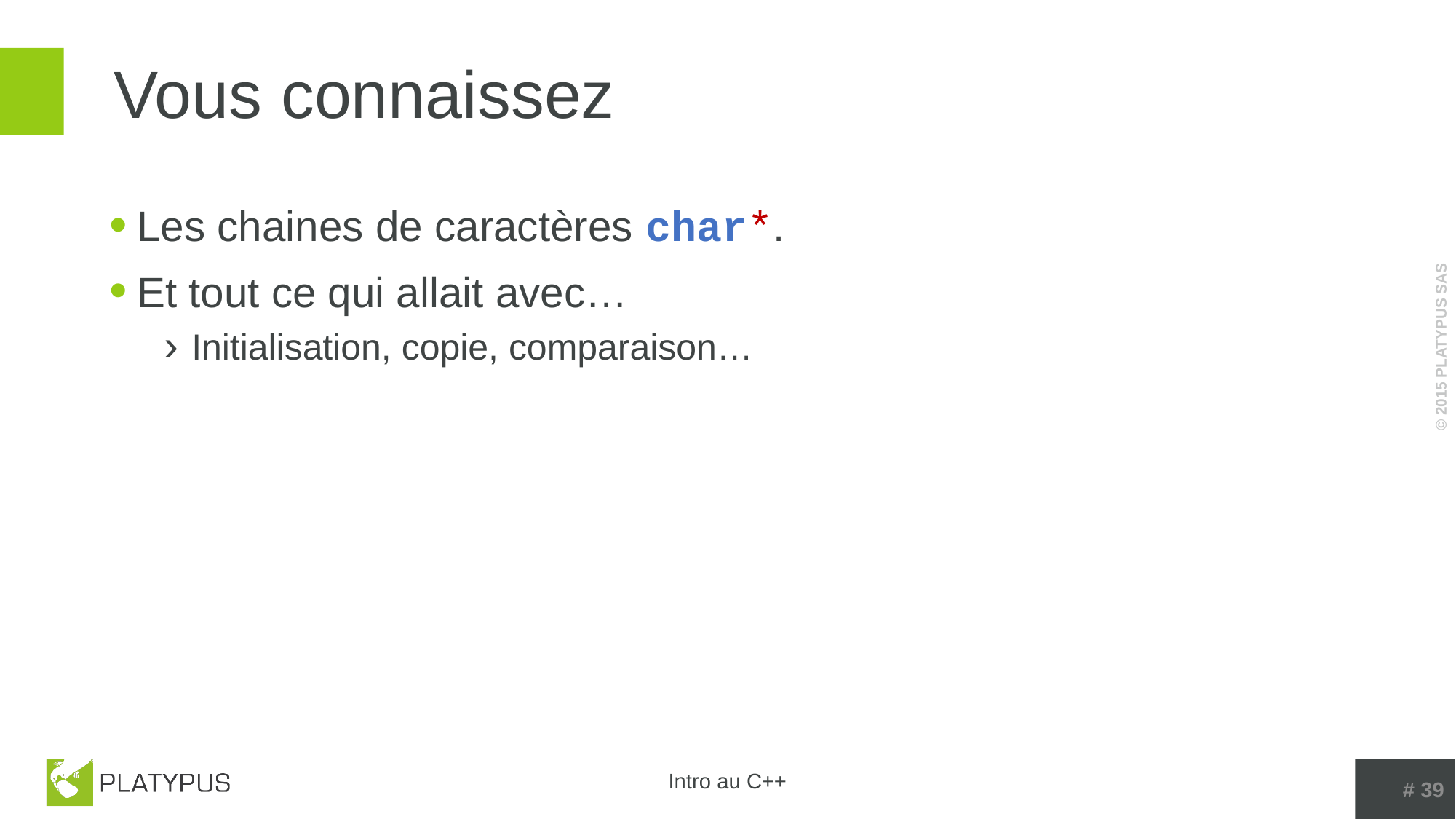

# Vous connaissez
Les chaines de caractères char*.
Et tout ce qui allait avec…
Initialisation, copie, comparaison…

# 39
Intro au C++